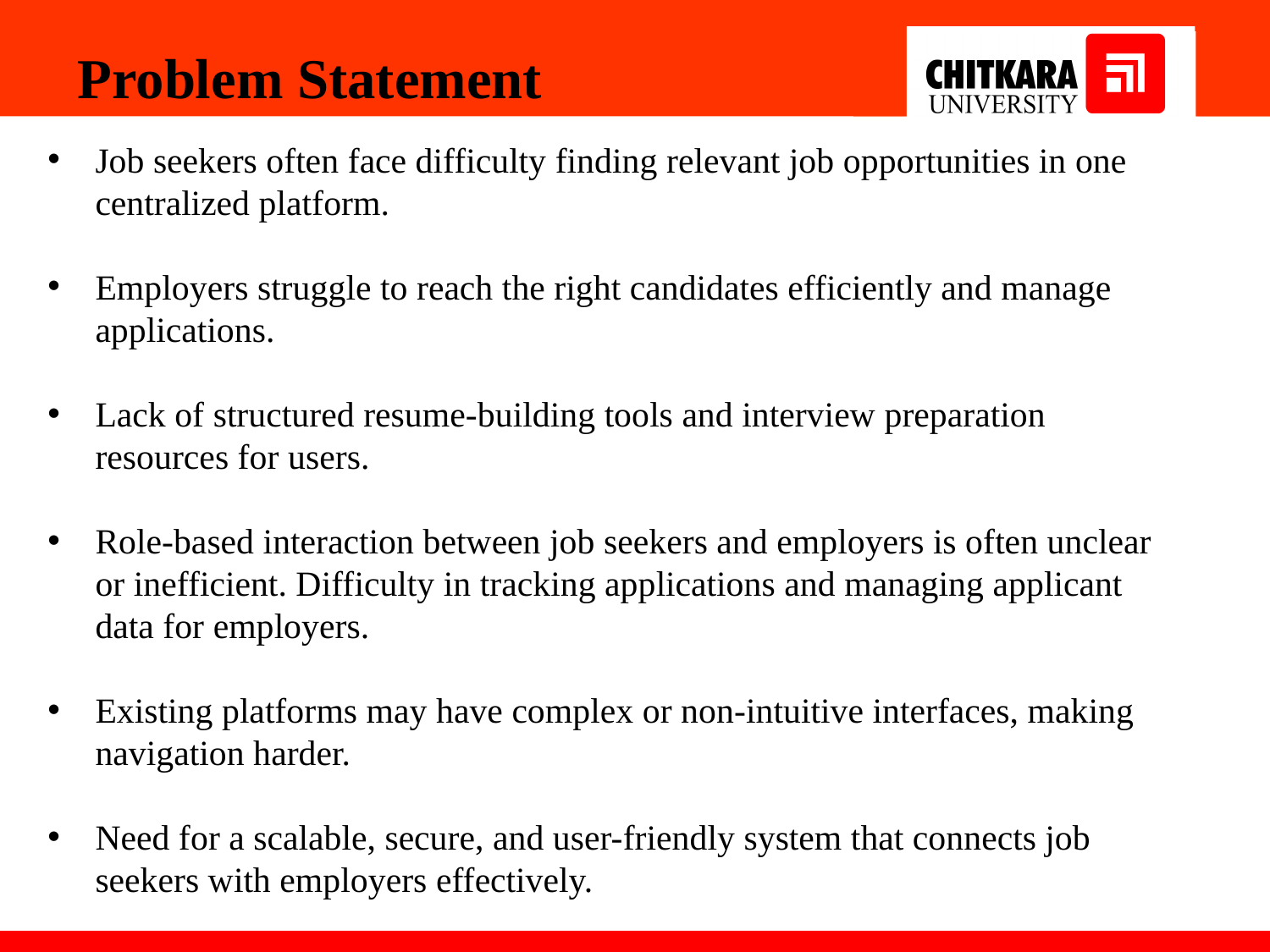

Problem Statement
Job seekers often face difficulty finding relevant job opportunities in one centralized platform.

Employers struggle to reach the right candidates efficiently and manage applications.

Lack of structured resume-building tools and interview preparation resources for users.

Role-based interaction between job seekers and employers is often unclear or inefficient. Difficulty in tracking applications and managing applicant data for employers.

Existing platforms may have complex or non-intuitive interfaces, making navigation harder.

Need for a scalable, secure, and user-friendly system that connects job seekers with employers effectively.